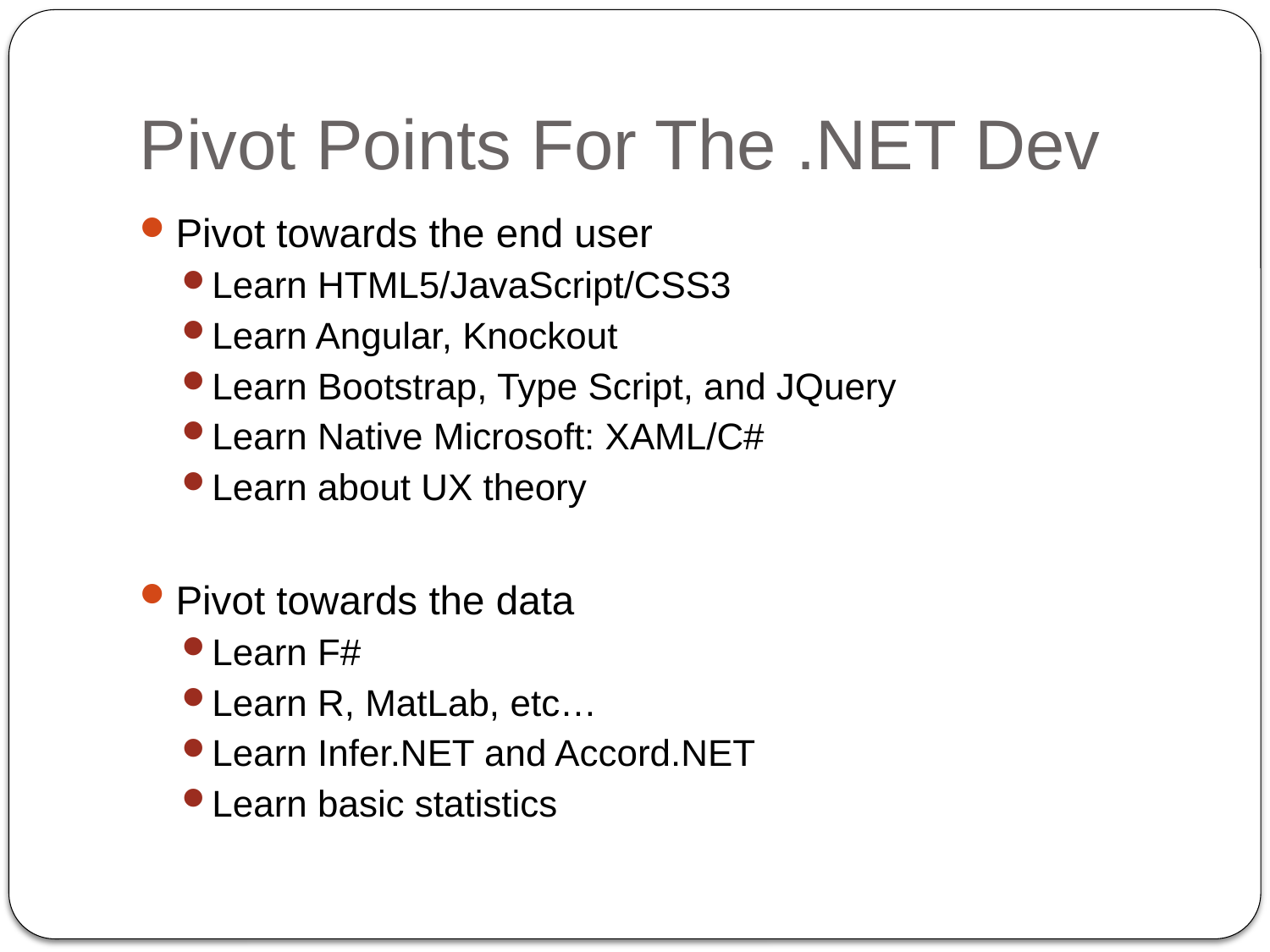

# Pivot Points For The .NET Dev
Pivot towards the end user
Learn HTML5/JavaScript/CSS3
Learn Angular, Knockout
Learn Bootstrap, Type Script, and JQuery
Learn Native Microsoft: XAML/C#
Learn about UX theory

Pivot towards the data
Learn F#
Learn R, MatLab, etc…
Learn Infer.NET and Accord.NET
Learn basic statistics